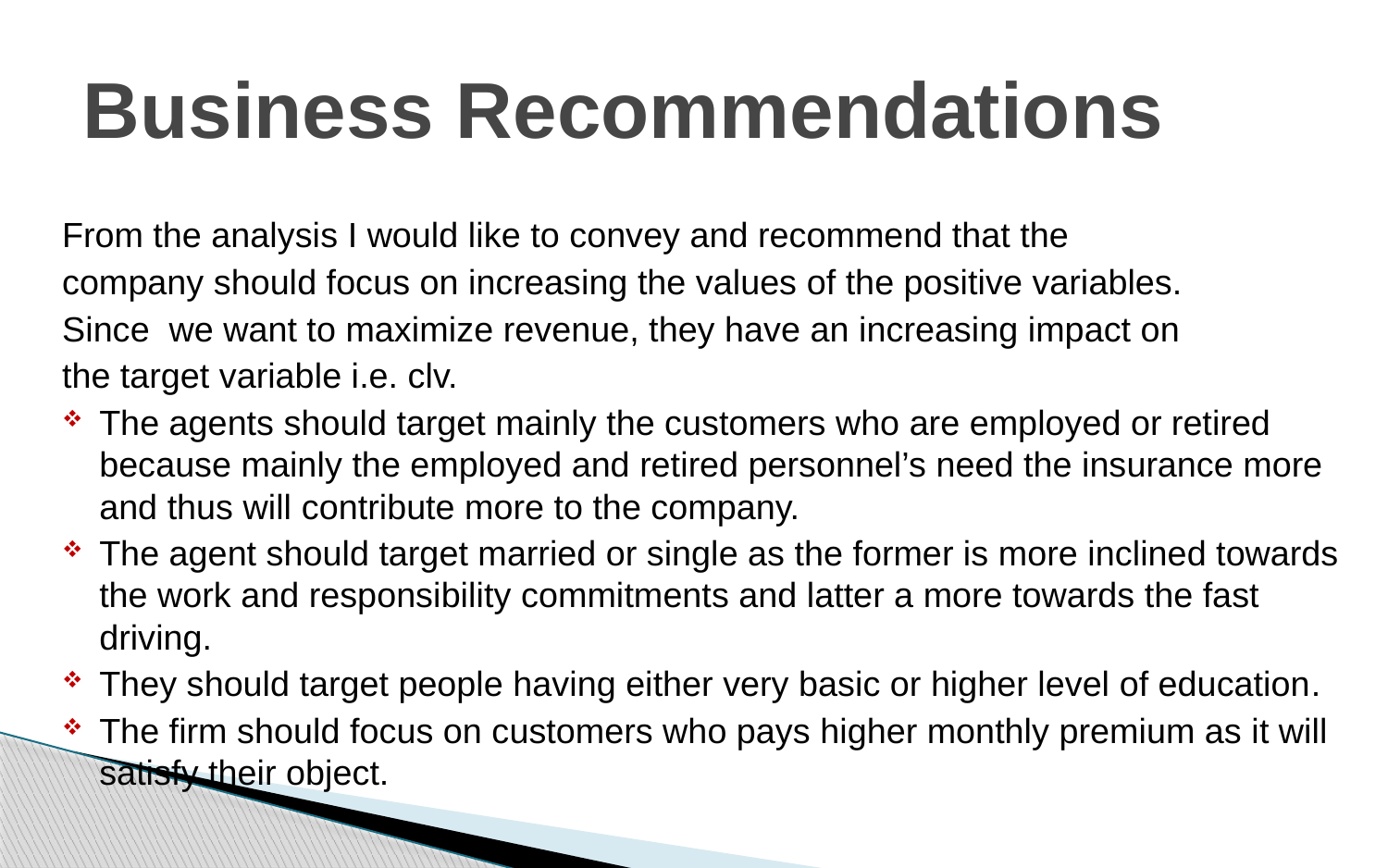

# Business Recommendations
From the analysis I would like to convey and recommend that the
company should focus on increasing the values of the positive variables.
Since  we want to maximize revenue, they have an increasing impact on
the target variable i.e. clv.
The agents should target mainly the customers who are employed or retired because mainly the employed and retired personnel’s need the insurance more and thus will contribute more to the company.
The agent should target married or single as the former is more inclined towards the work and responsibility commitments and latter a more towards the fast driving.
They should target people having either very basic or higher level of education.
The firm should focus on customers who pays higher monthly premium as it will satisfy their object.